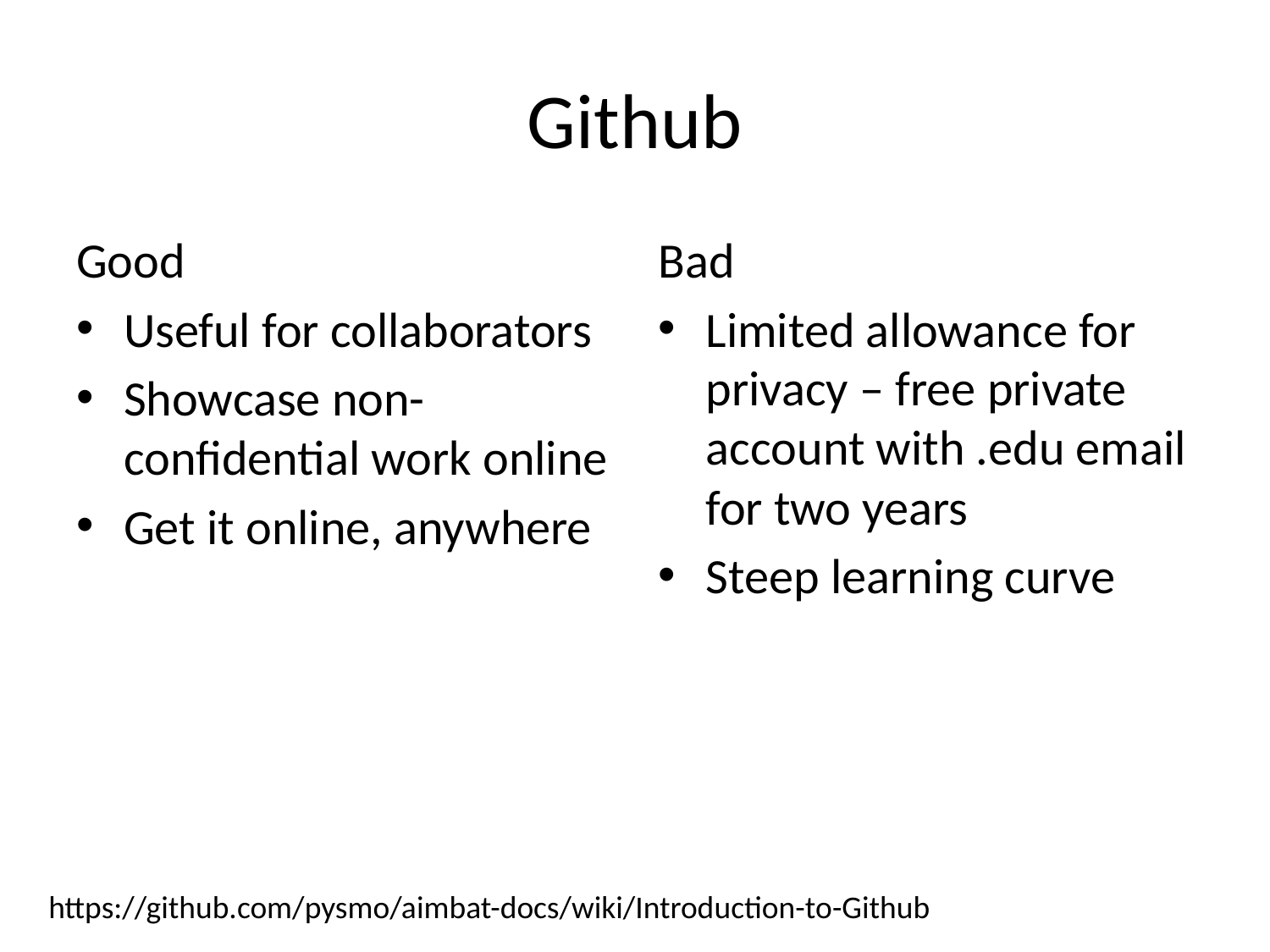

# Github
Good
Useful for collaborators
Showcase non-confidential work online
Get it online, anywhere

Bad
Limited allowance for privacy – free private account with .edu email for two years
Steep learning curve
https://github.com/pysmo/aimbat-docs/wiki/Introduction-to-Github